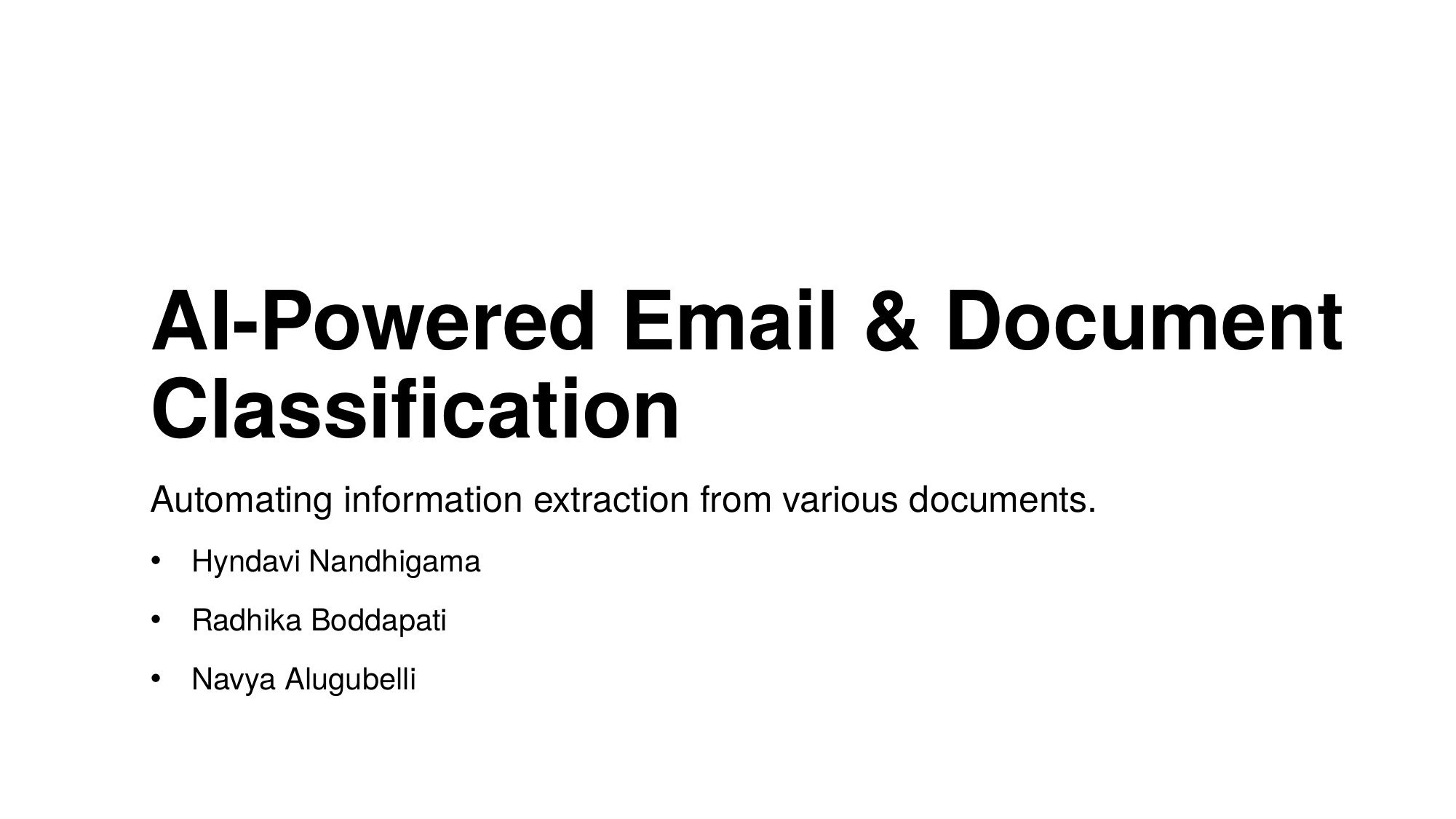

# AI-Powered Email & Document Classification
Automating information extraction from various documents.
Hyndavi Nandhigama
Radhika Boddapati
Navya Alugubelli